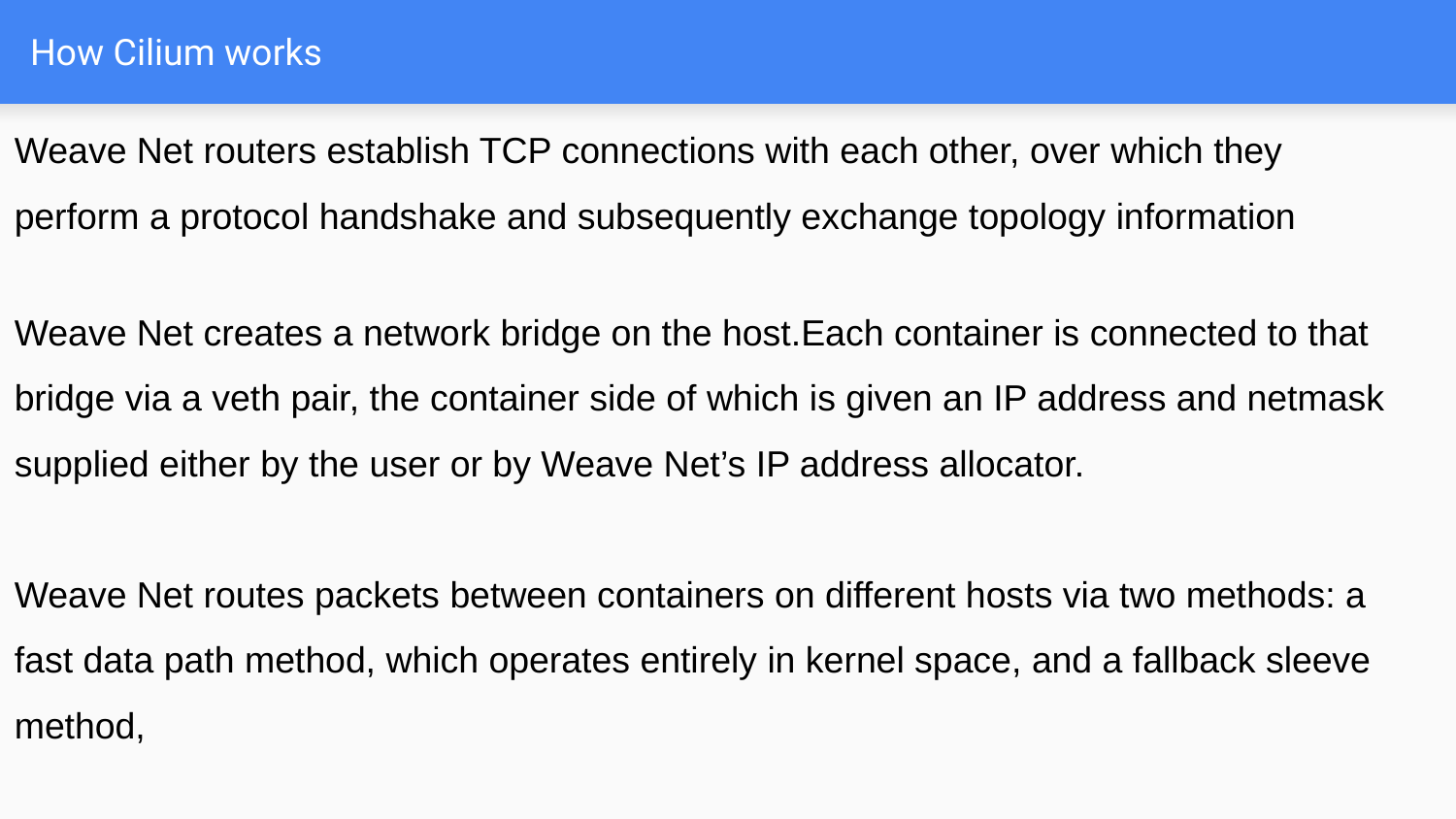

# How Cilium works
Weave Net routers establish TCP connections with each other, over which they perform a protocol handshake and subsequently exchange topology information

Weave Net creates a network bridge on the host.Each container is connected to that bridge via a veth pair, the container side of which is given an IP address and netmask supplied either by the user or by Weave Net’s IP address allocator.

Weave Net routes packets between containers on different hosts via two methods: a fast data path method, which operates entirely in kernel space, and a fallback sleeve method,